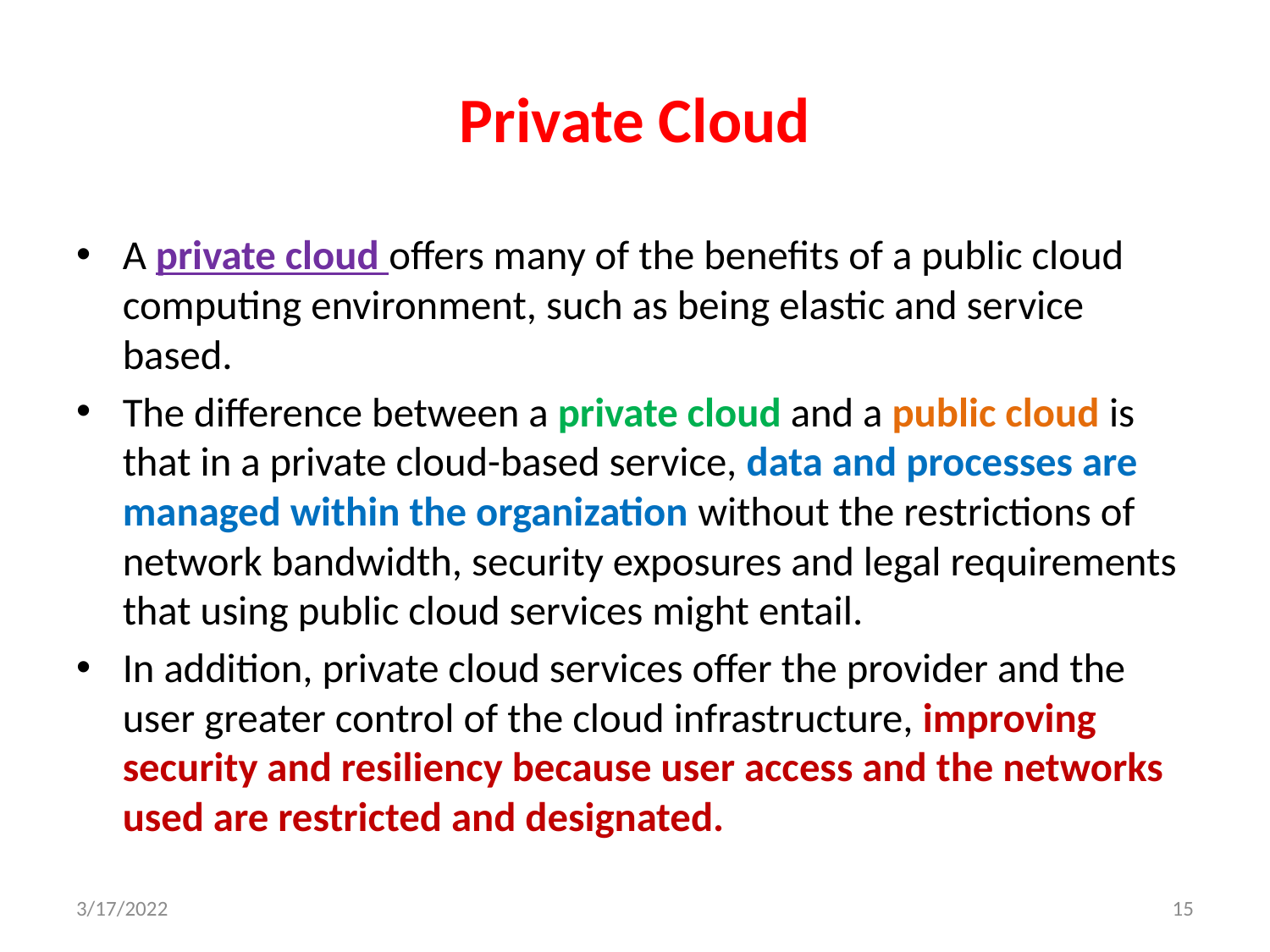

# Private Cloud
A private cloud offers many of the benefits of a public cloud computing environment, such as being elastic and service based.
The difference between a private cloud and a public cloud is that in a private cloud-based service, data and processes are managed within the organization without the restrictions of network bandwidth, security exposures and legal requirements that using public cloud services might entail.
In addition, private cloud services offer the provider and the user greater control of the cloud infrastructure, improving security and resiliency because user access and the networks used are restricted and designated.

3/17/2022
15